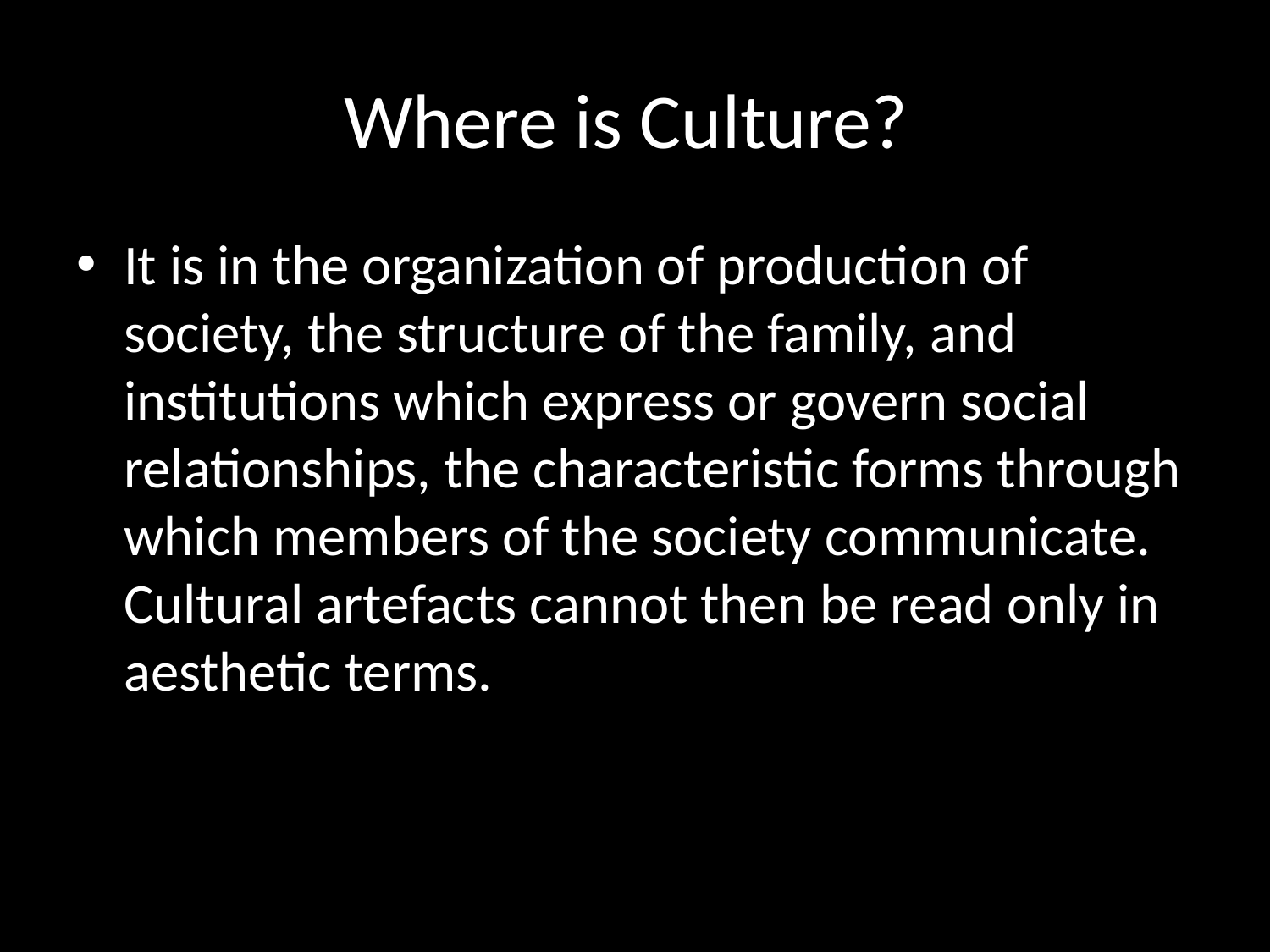

# Where is Culture?
It is in the organization of production of society, the structure of the family, and institutions which express or govern social relationships, the characteristic forms through which members of the society communicate.  Cultural artefacts cannot then be read only in aesthetic terms.